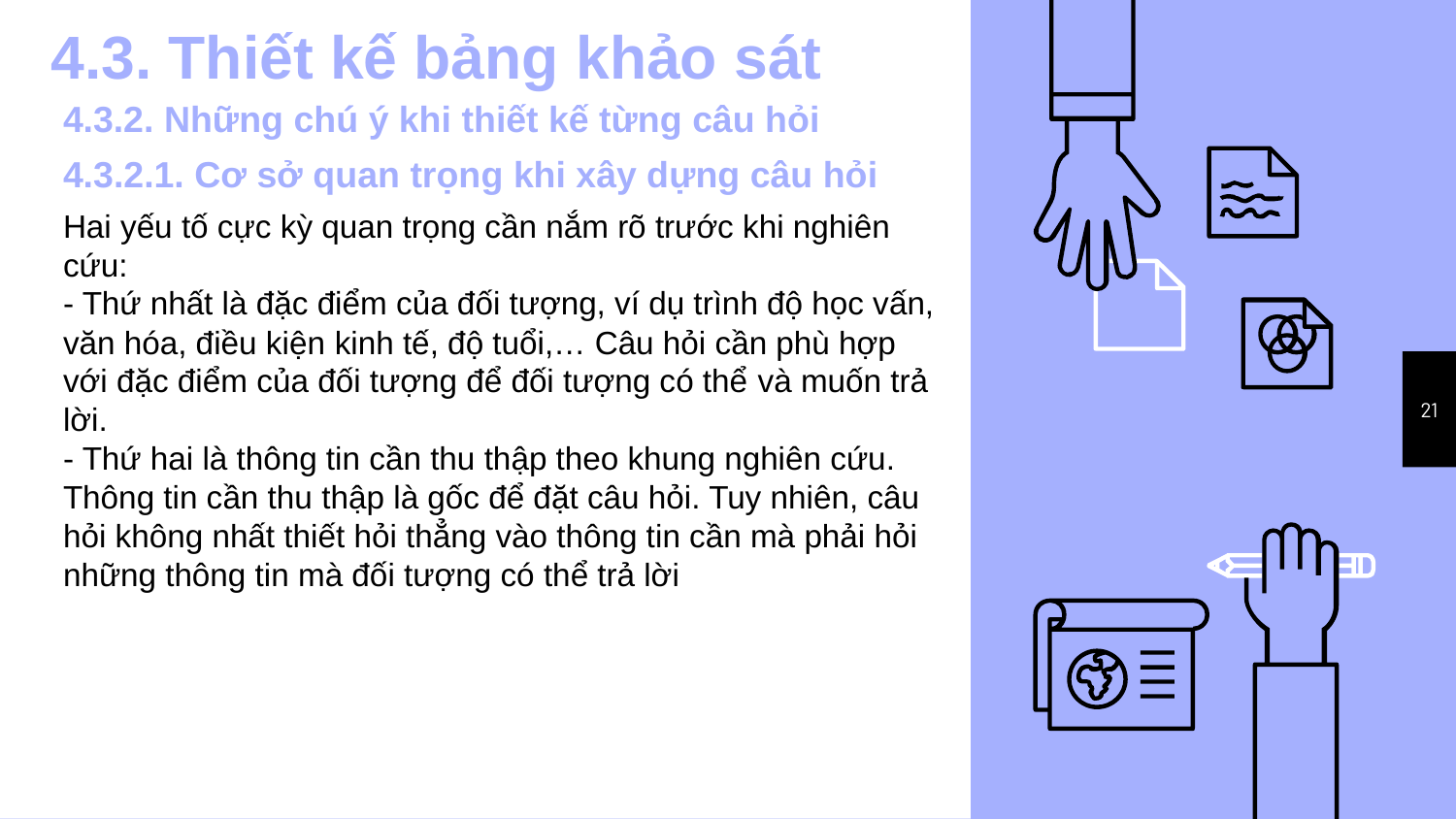

# 4.3. Thiết kế bảng khảo sát
4.3.2. Những chú ý khi thiết kế từng câu hỏi
4.3.2.1. Cơ sở quan trọng khi xây dựng câu hỏi
Hai yếu tố cực kỳ quan trọng cần nắm rõ trước khi nghiên cứu:
- Thứ nhất là đặc điểm của đối tượng, ví dụ trình độ học vấn, văn hóa, điều kiện kinh tế, độ tuổi,… Câu hỏi cần phù hợp với đặc điểm của đối tượng để đối tượng có thể và muốn trả lời.
- Thứ hai là thông tin cần thu thập theo khung nghiên cứu. Thông tin cần thu thập là gốc để đặt câu hỏi. Tuy nhiên, câu hỏi không nhất thiết hỏi thẳng vào thông tin cần mà phải hỏi những thông tin mà đối tượng có thể trả lời
21